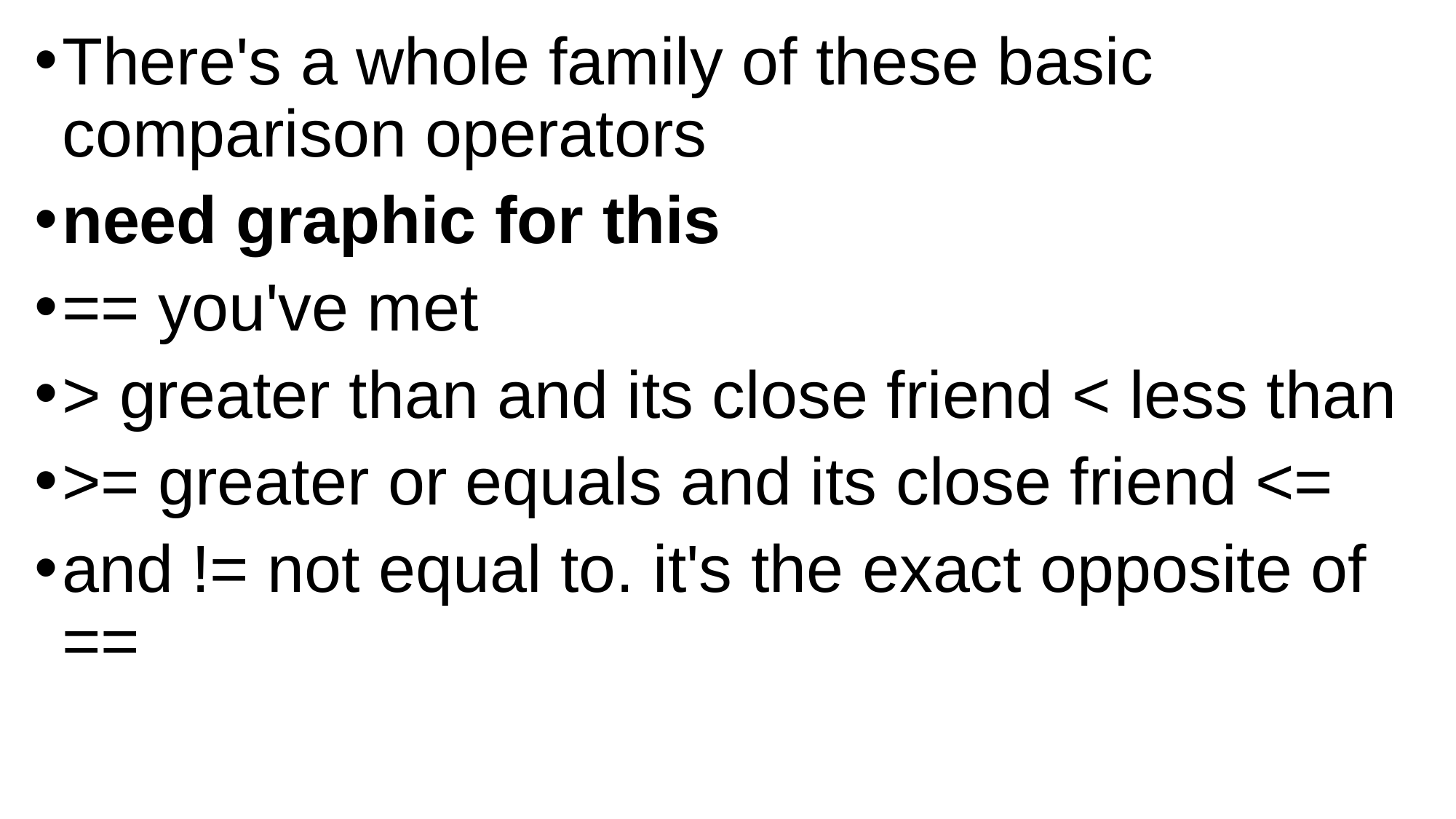

There's a whole family of these basic comparison operators
need graphic for this
== you've met
> greater than and its close friend < less than
>= greater or equals and its close friend <=
and != not equal to. it's the exact opposite of ==